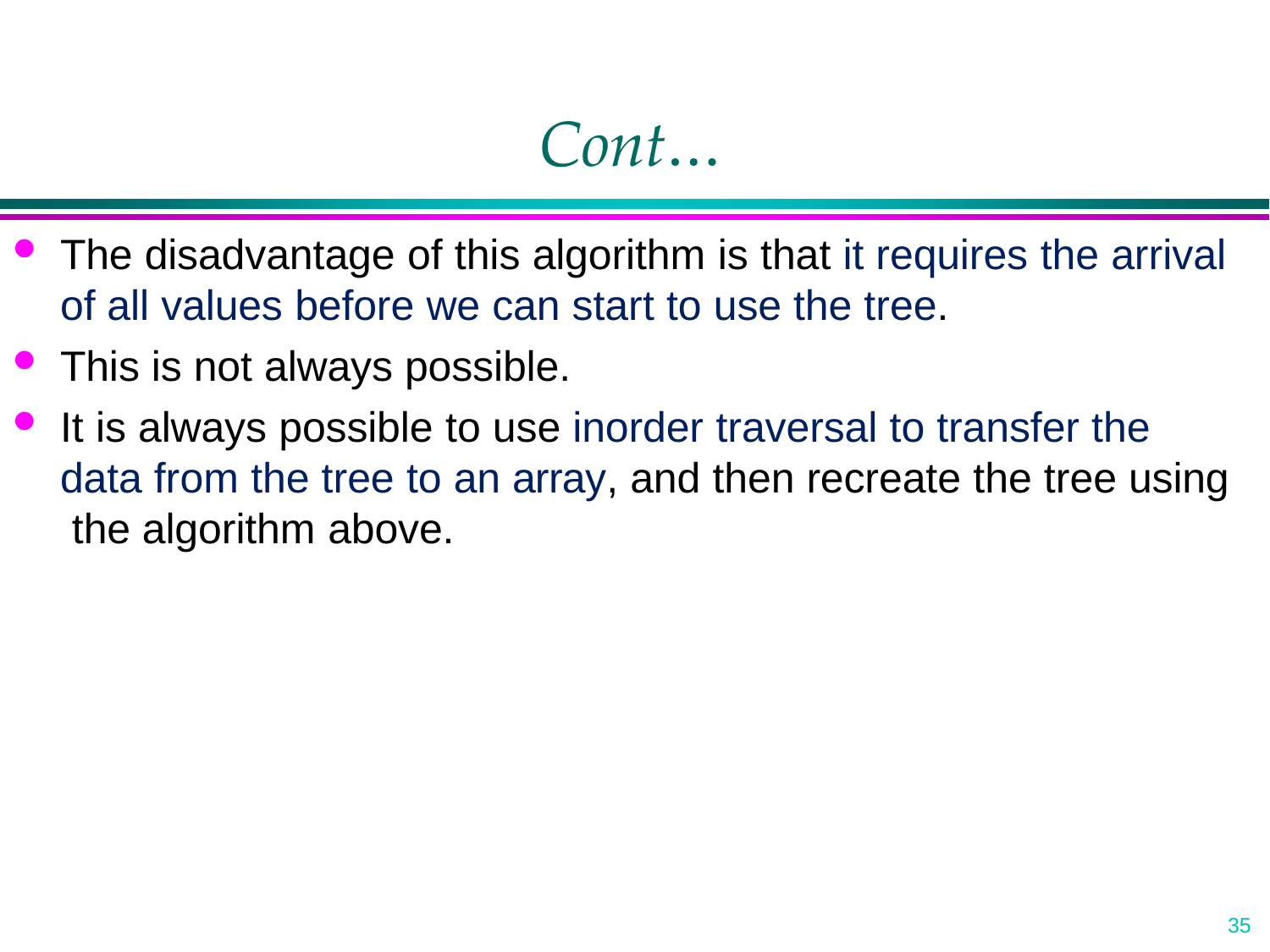

# Cont…
The disadvantage of this algorithm is that it requires the arrival
of all values before we can start to use the tree.
This is not always possible.
It is always possible to use inorder traversal to transfer the  data from the tree to an array, and then recreate the tree using  the algorithm above.
35